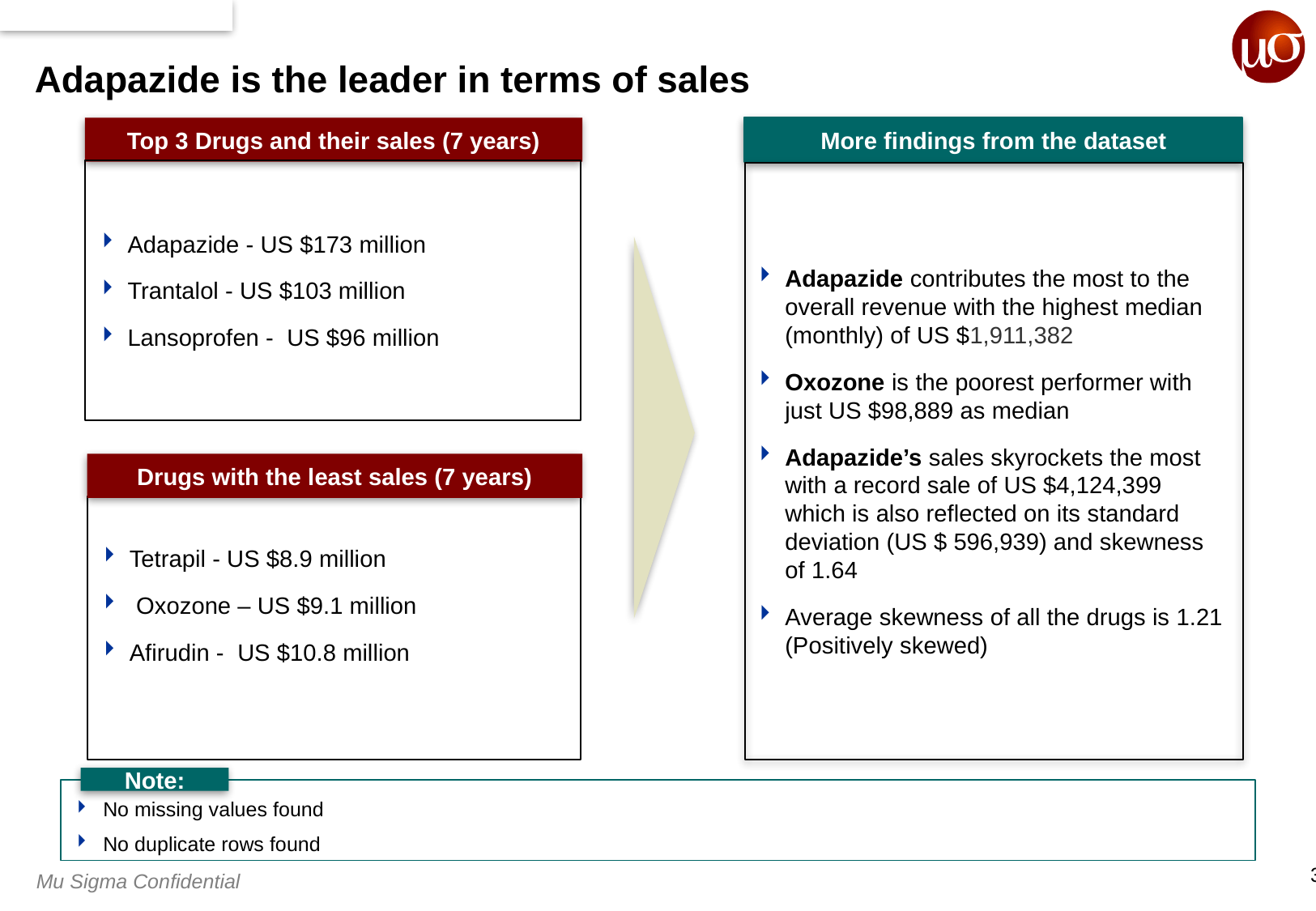

# Adapazide is the leader in terms of sales
Background and Objectives
Top 3 Drugs and their sales (7 years)
More findings from the dataset
Adapazide - US $173 million
Trantalol - US $103 million
Lansoprofen -  US $96 million

Adapazide contributes the most to the overall revenue with the highest median (monthly) of US $1,911,382
Oxozone is the poorest performer with just US $98,889 as median
Adapazide’s sales skyrockets the most with a record sale of US $4,124,399 which is also reflected on its standard deviation (US $ 596,939) and skewness of 1.64
Average skewness of all the drugs is 1.21 (Positively skewed)

Drugs with the least sales (7 years)
Tetrapil - US $8.9 million
 Oxozone – US $9.1 million
Afirudin -  US $10.8 million

Note:

No missing values found
No duplicate rows found